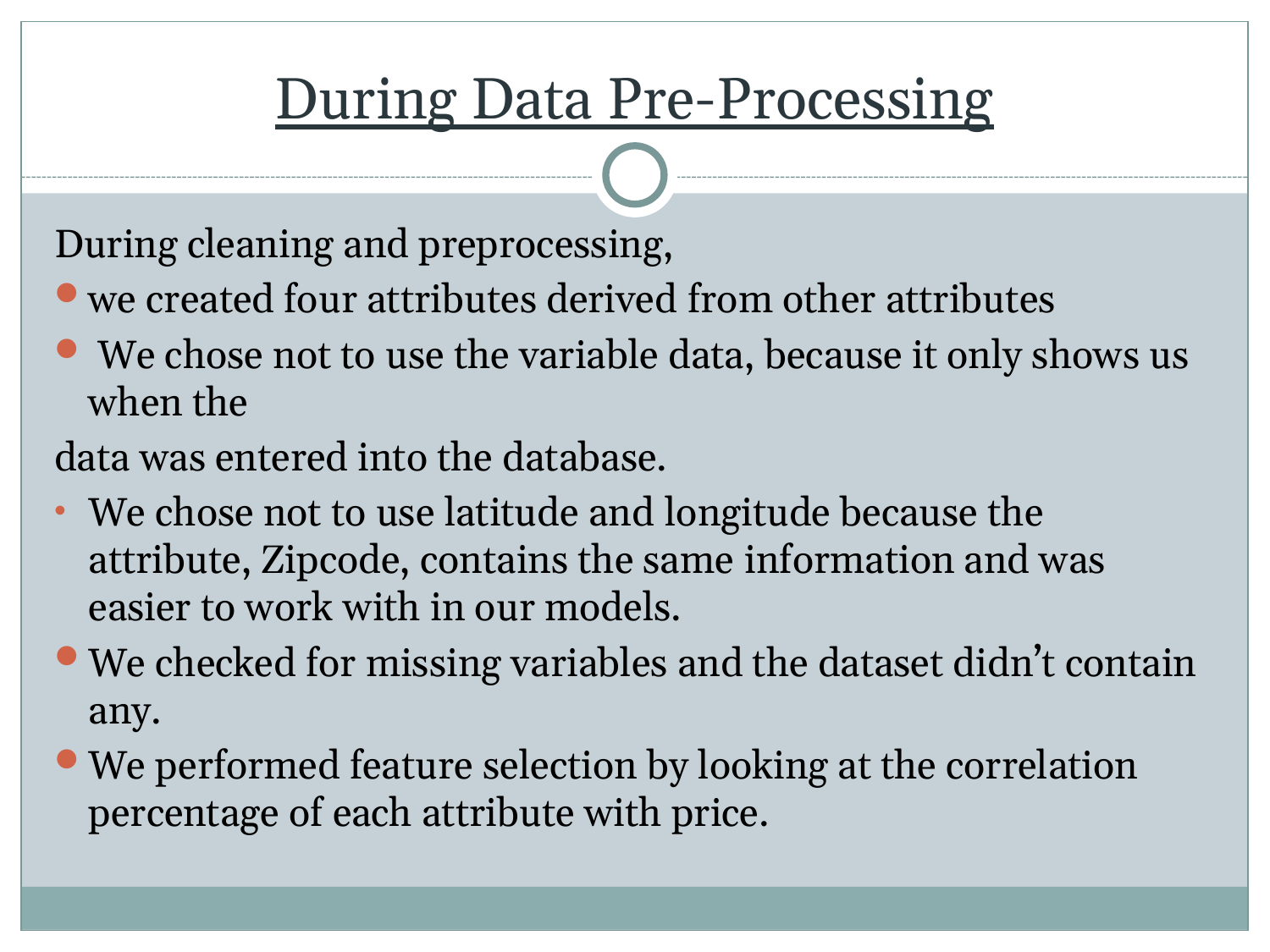

# During Data Pre-Processing
During cleaning and preprocessing,
we created four attributes derived from other attributes
 We chose not to use the variable data, because it only shows us when the
data was entered into the database.
We chose not to use latitude and longitude because the attribute, Zipcode, contains the same information and was easier to work with in our models.
We checked for missing variables and the dataset didn’t contain any.
We performed feature selection by looking at the correlation percentage of each attribute with price.